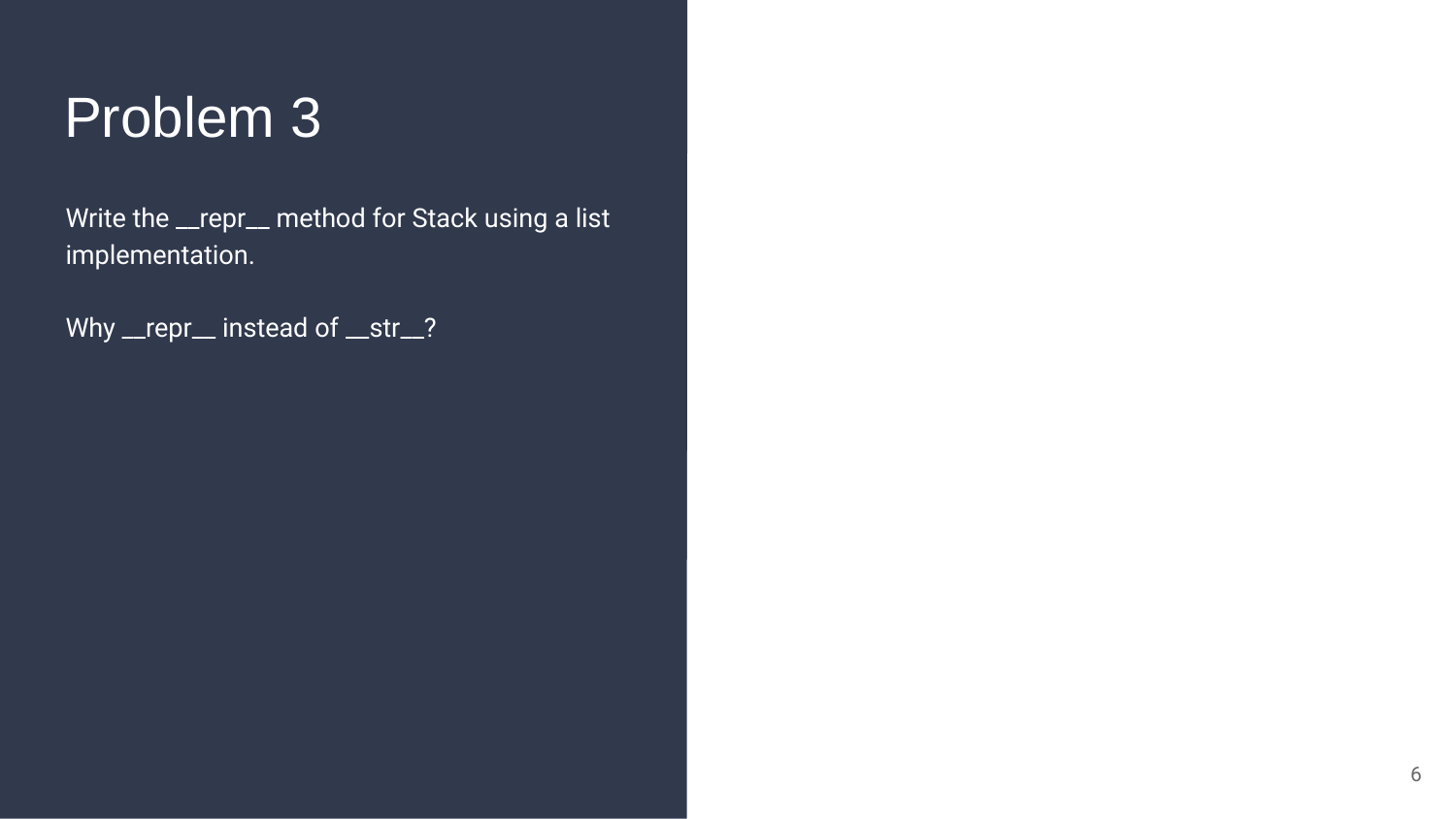

# Problem 3
Write the __repr__ method for Stack using a list implementation.

Why __repr__ instead of __str__?
6